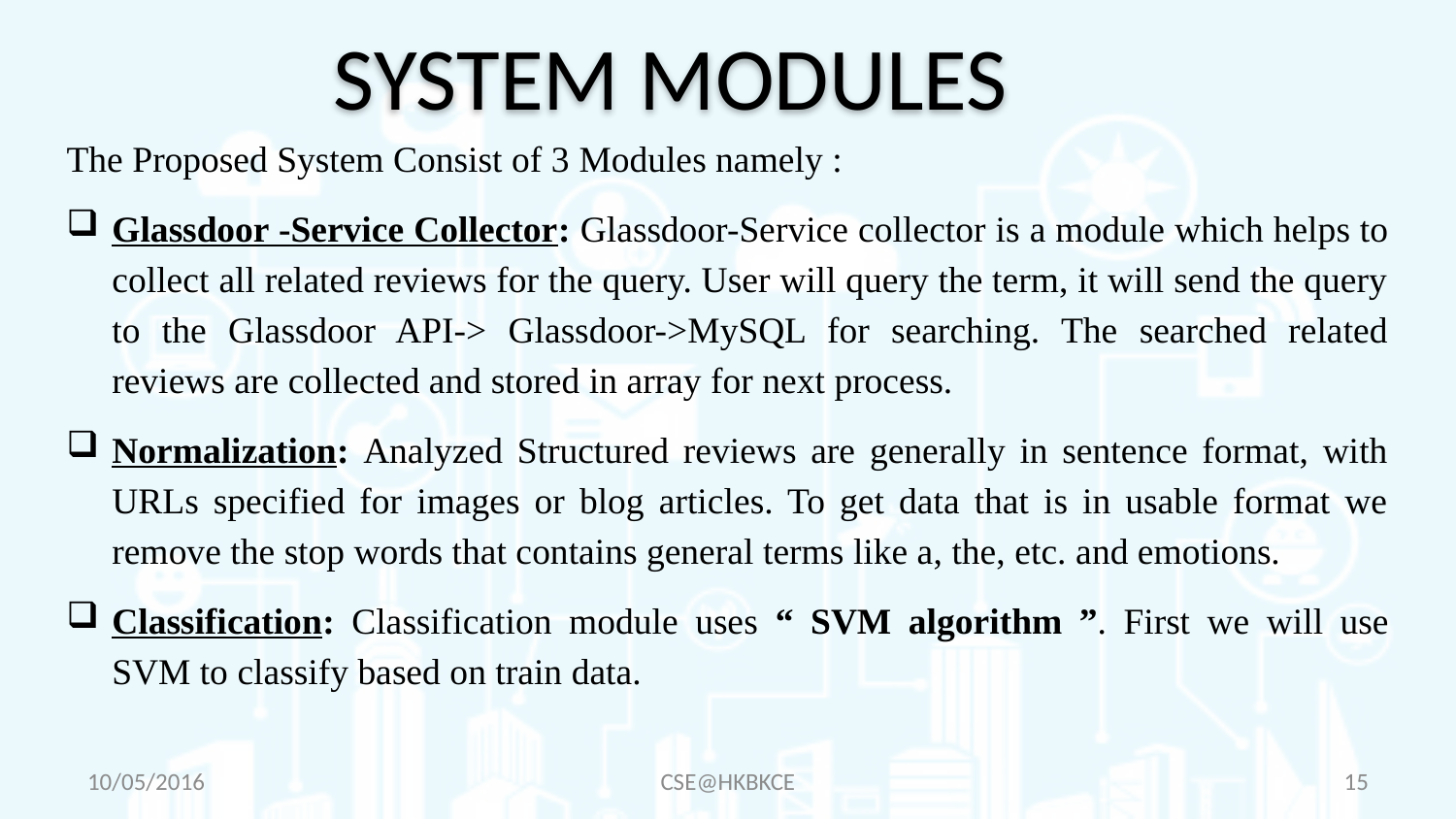

SYSTEM MODULES
The Proposed System Consist of 3 Modules namely :
Glassdoor -Service Collector: Glassdoor-Service collector is a module which helps to collect all related reviews for the query. User will query the term, it will send the query to the Glassdoor API-> Glassdoor->MySQL for searching. The searched related reviews are collected and stored in array for next process.
Normalization: Analyzed Structured reviews are generally in sentence format, with URLs specified for images or blog articles. To get data that is in usable format we remove the stop words that contains general terms like a, the, etc. and emotions.
Classification: Classification module uses “ SVM algorithm ”. First we will use SVM to classify based on train data.

10/05/2016
CSE@HKBKCE
15